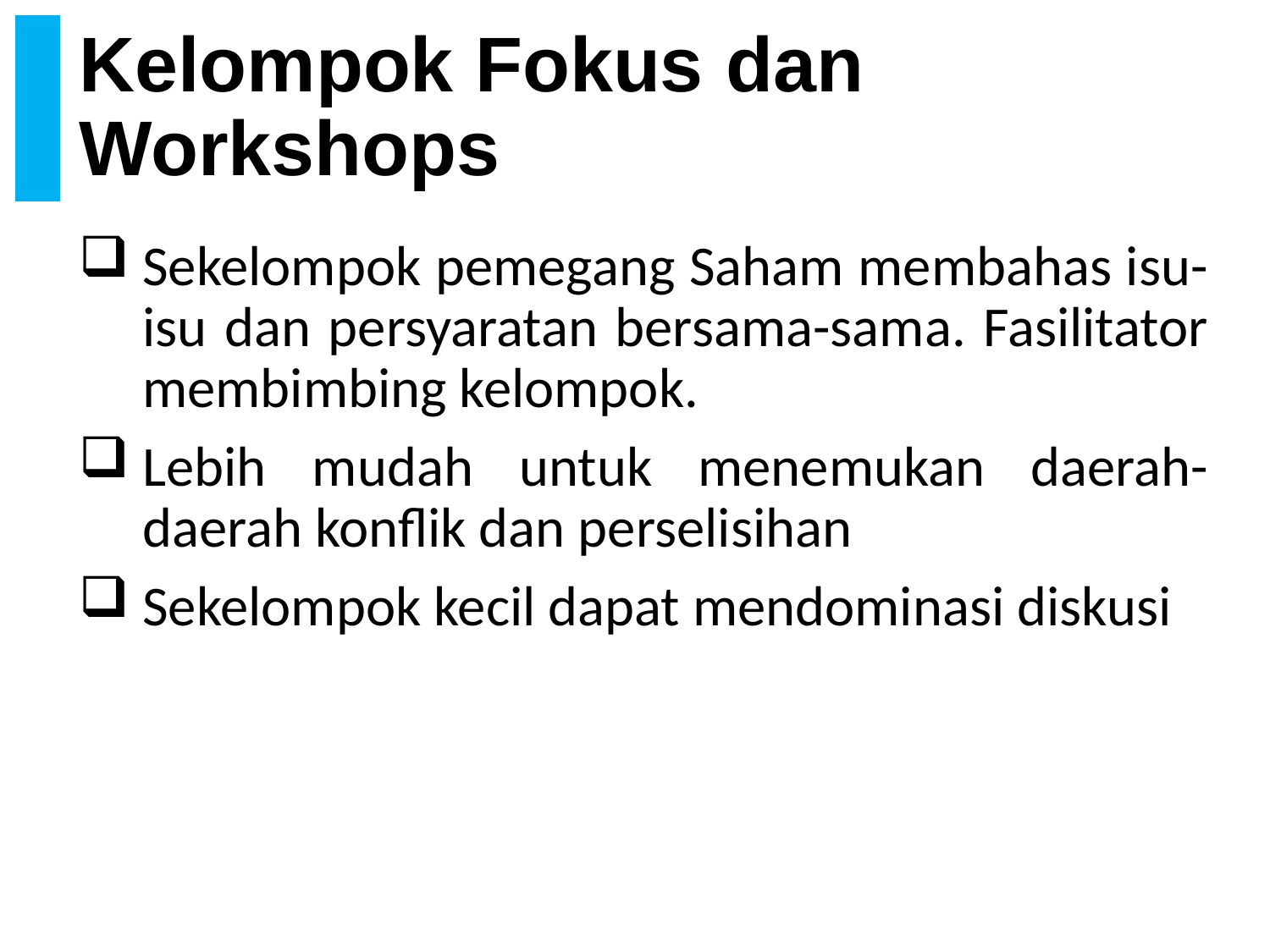

# Kelompok Fokus dan Workshops
Sekelompok pemegang Saham membahas isu-isu dan persyaratan bersama-sama. Fasilitator membimbing kelompok.
Lebih mudah untuk menemukan daerah-daerah konflik dan perselisihan
Sekelompok kecil dapat mendominasi diskusi